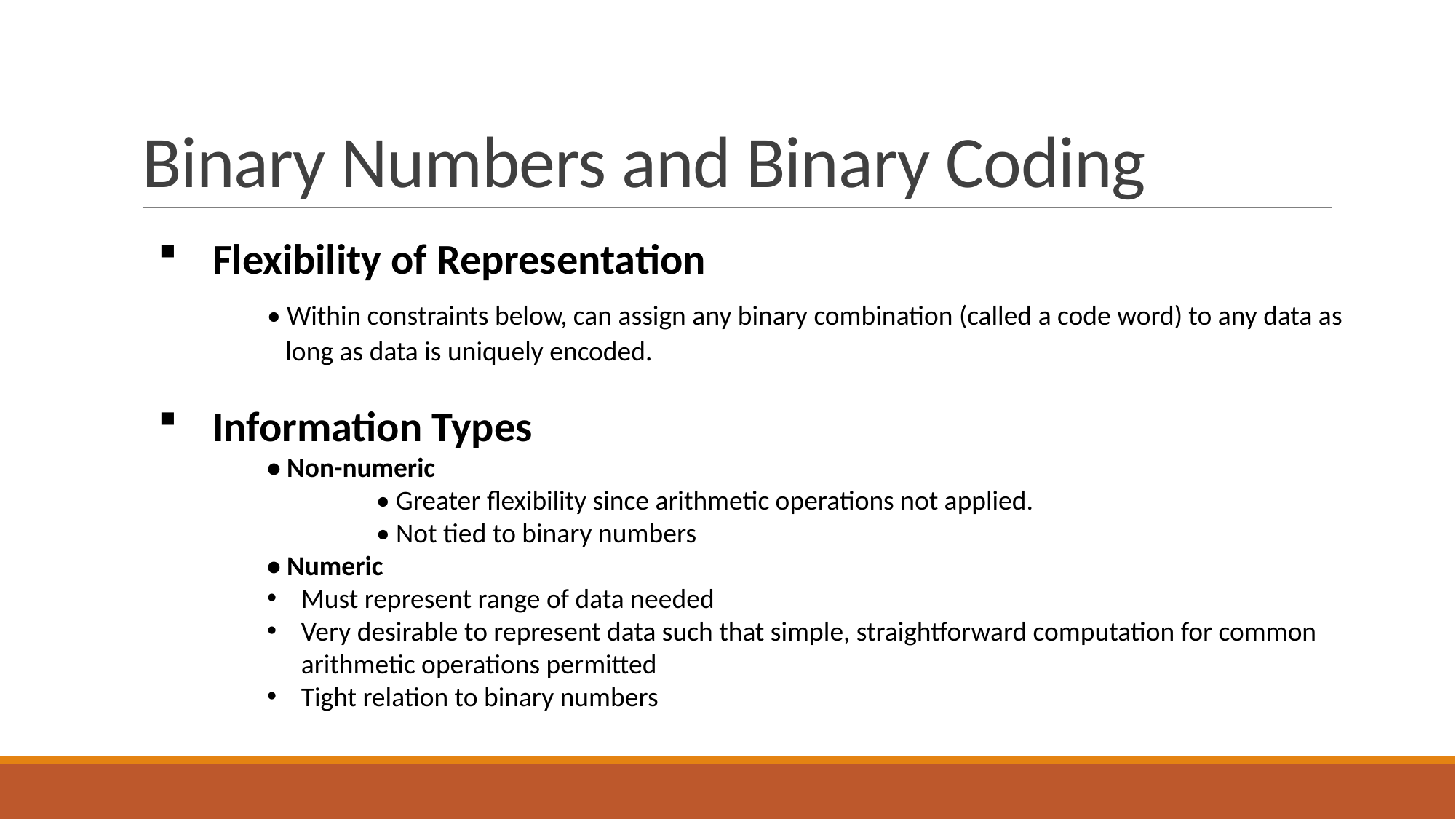

# Binary Numbers and Binary Coding
Flexibility of Representation
	• Within constraints below, can assign any binary combination (called a code word) to any data as 	     	   long as data is uniquely encoded.

Information Types
	• Non-numeric
		• Greater flexibility since arithmetic operations not applied.
		• Not tied to binary numbers
	• Numeric
Must represent range of data needed
Very desirable to represent data such that simple, straightforward computation for common arithmetic operations permitted
Tight relation to binary numbers